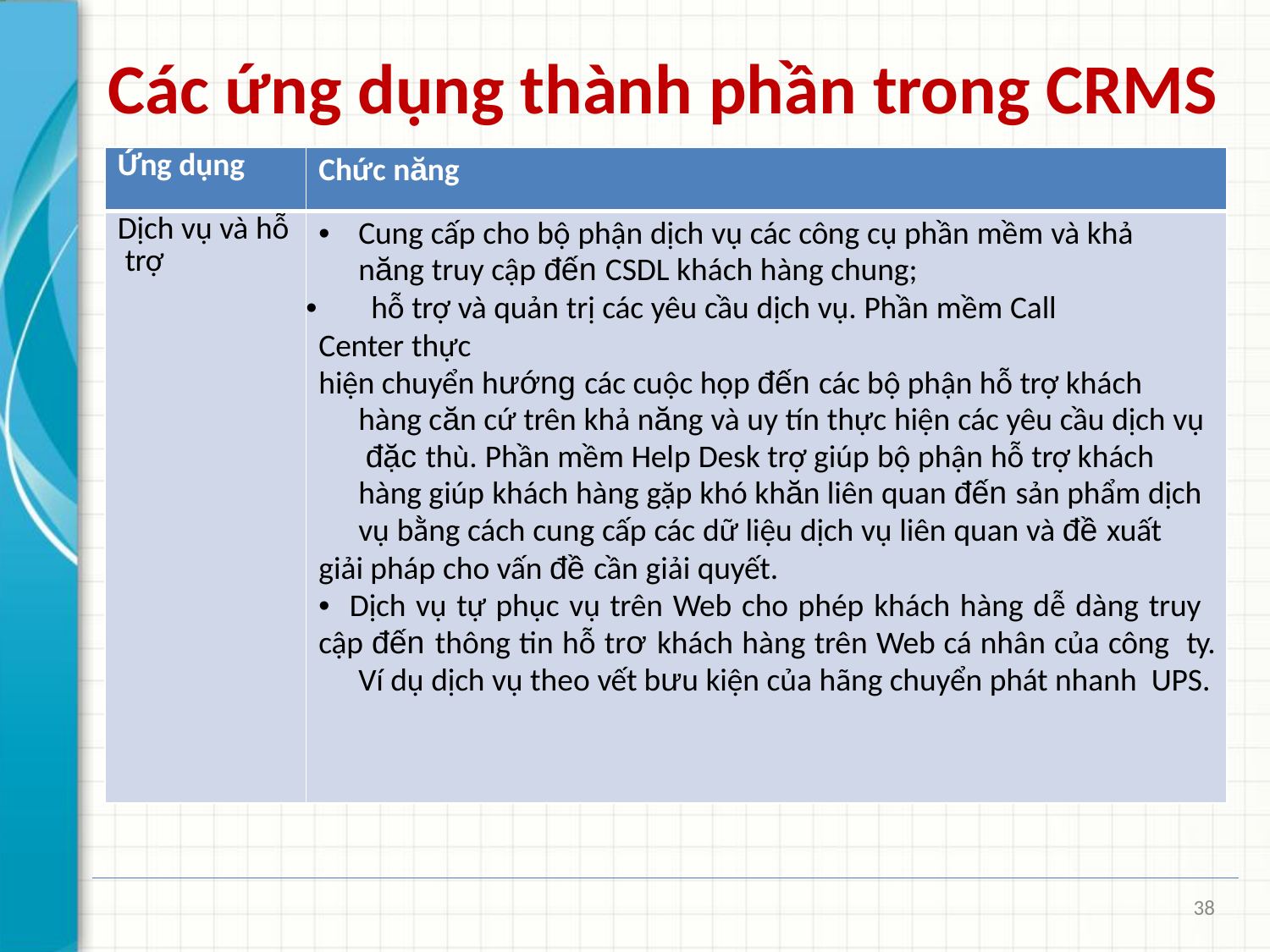

# Các ứng dụng thành phần trong CRMS
| Ứng dụng | Chức năng |
| --- | --- |
| Dịch vụ và hỗ trợ | • Cung cấp cho bộ phận dịch vụ các công cụ phần mềm và khả năng truy cập đến CSDL khách hàng chung; • hỗ trợ và quản trị các yêu cầu dịch vụ. Phần mềm Call Center thực hiện chuyển hướng các cuộc họp đến các bộ phận hỗ trợ khách hàng căn cứ trên khả năng và uy tín thực hiện các yêu cầu dịch vụ đặc thù. Phần mềm Help Desk trợ giúp bộ phận hỗ trợ khách hàng giúp khách hàng gặp khó khăn liên quan đến sản phẩm dịch vụ bằng cách cung cấp các dữ liệu dịch vụ liên quan và đề xuất giải pháp cho vấn đề cần giải quyết. • Dịch vụ tự phục vụ trên Web cho phép khách hàng dễ dàng truy cập đến thông tin hỗ trơ khách hàng trên Web cá nhân của công ty. Ví dụ dịch vụ theo vết bưu kiện của hãng chuyển phát nhanh UPS. |

38